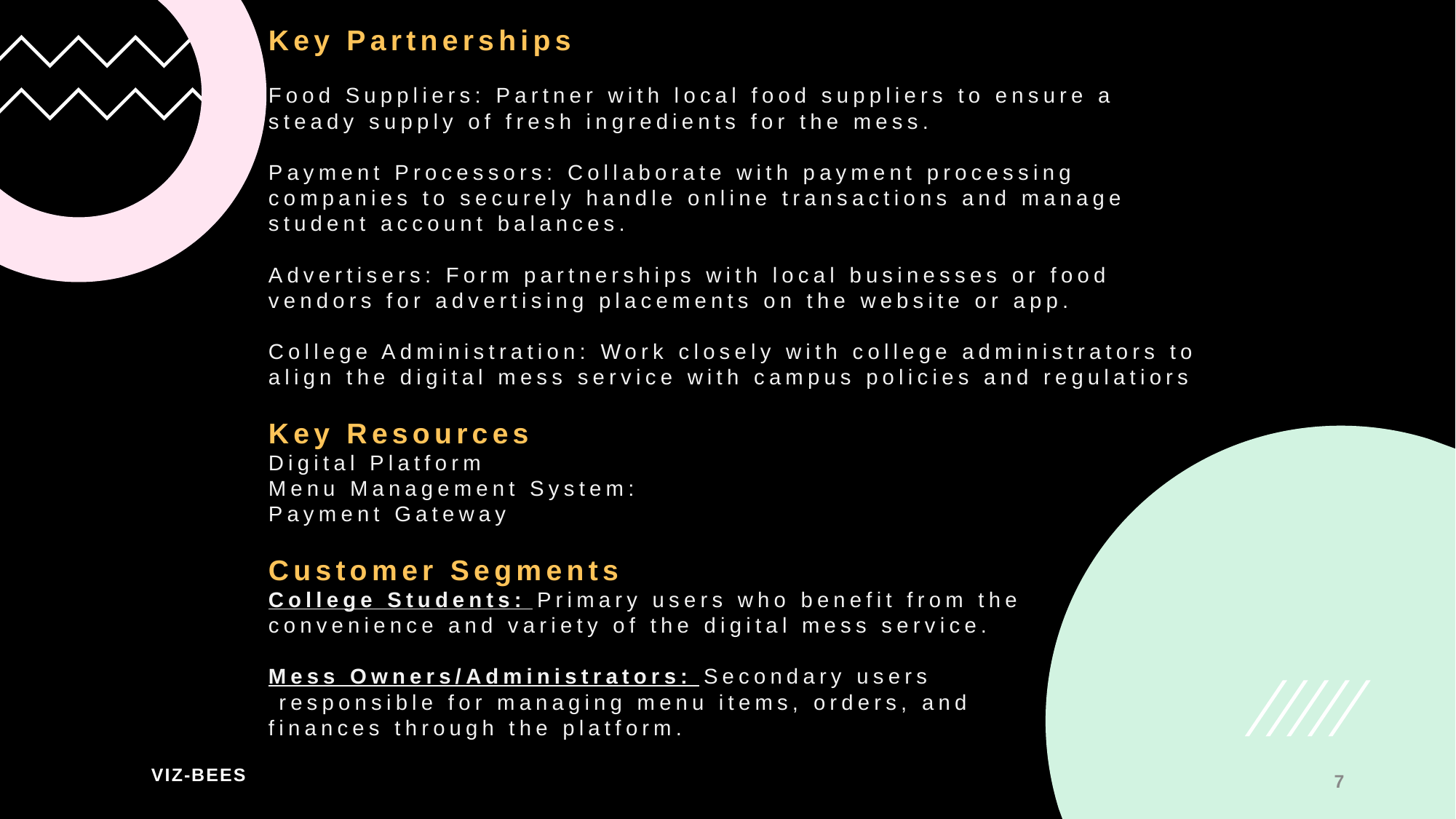

# Key Partnerships Food Suppliers: Partner with local food suppliers to ensure a steady supply of fresh ingredients for the mess. Payment Processors: Collaborate with payment processing companies to securely handle online transactions and manage student account balances. Advertisers: Form partnerships with local businesses or food vendors for advertising placements on the website or app. College Administration: Work closely with college administrators to align the digital mess service with campus policies and regulatiors Key Resources Digital Platform Menu Management System: Payment Gateway Customer Segments College Students: Primary users who benefit from the convenience and variety of the digital mess service. Mess Owners/Administrators: Secondary users responsible for managing menu items, orders, and finances through the platform.
Viz-bees
7